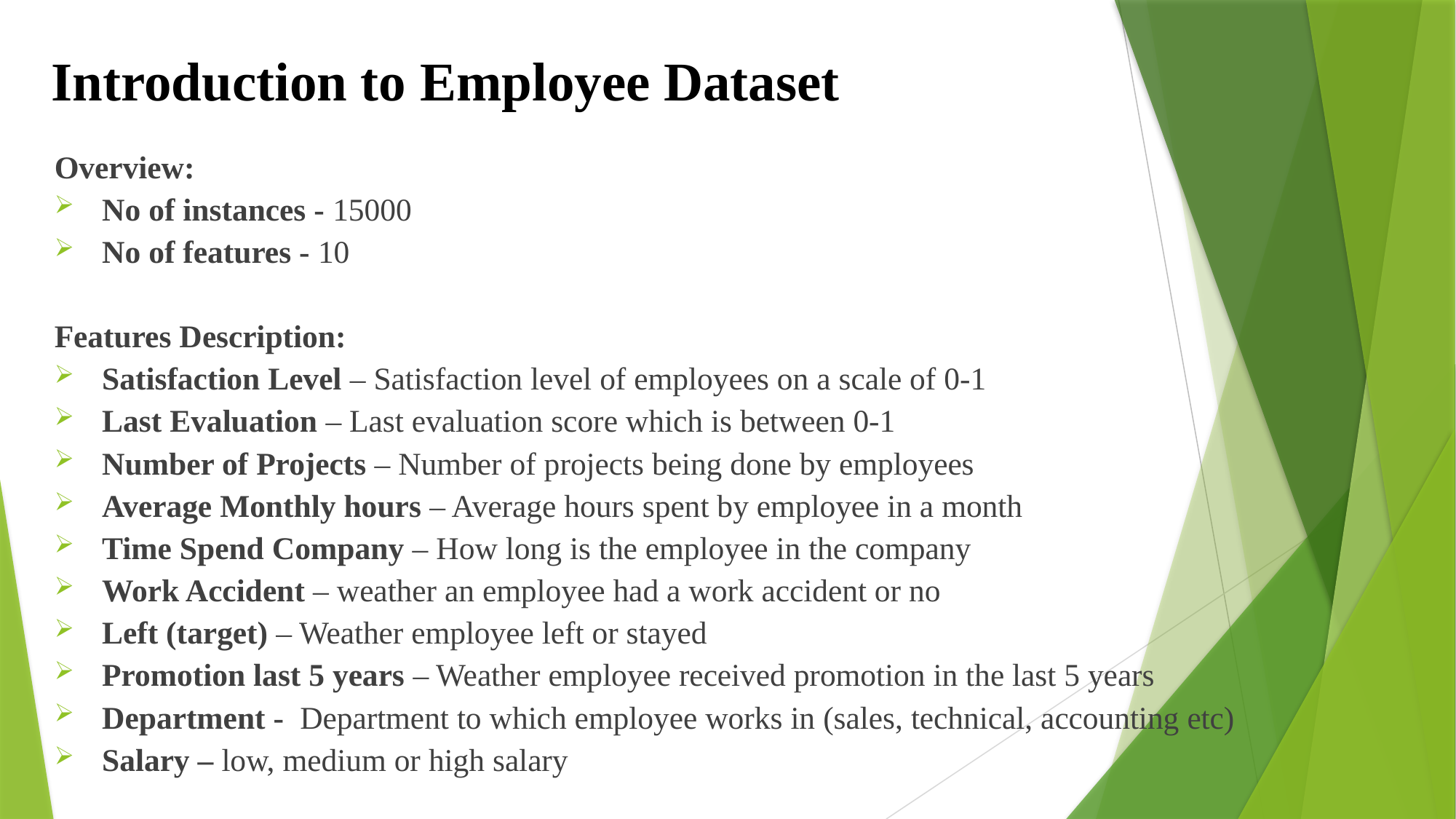

# Introduction to Employee Dataset

Overview:
No of instances - 15000
No of features - 10

Features Description:
Satisfaction Level – Satisfaction level of employees on a scale of 0-1
Last Evaluation – Last evaluation score which is between 0-1
Number of Projects – Number of projects being done by employees
Average Monthly hours – Average hours spent by employee in a month
Time Spend Company – How long is the employee in the company
Work Accident – weather an employee had a work accident or no
Left (target) – Weather employee left or stayed
Promotion last 5 years – Weather employee received promotion in the last 5 years
Department -  Department to which employee works in (sales, technical, accounting etc)
Salary – low, medium or high salary